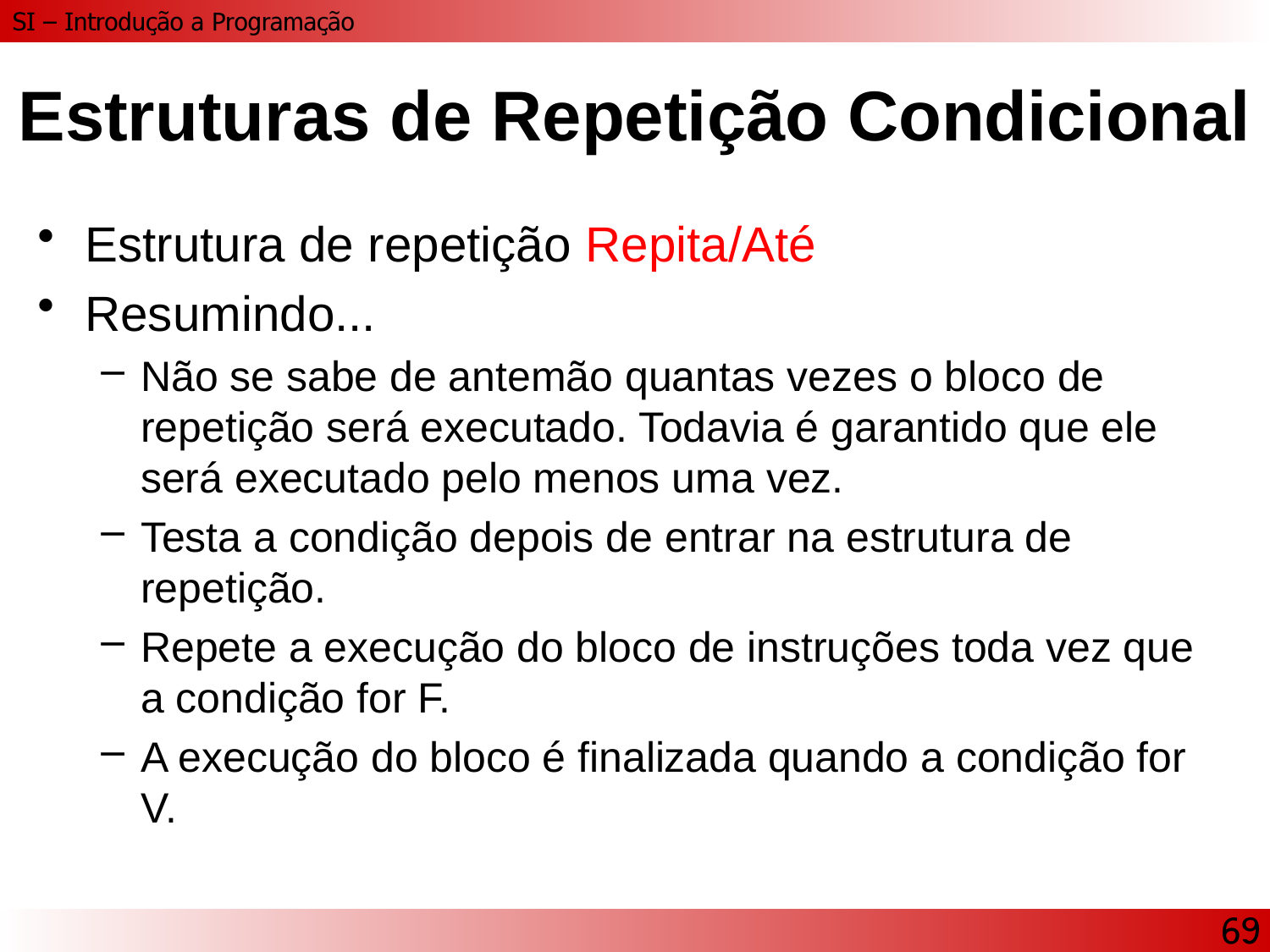

# Estruturas de Repetição Condicional

Estrutura de repetição Repita/Até
Resumindo...
Não se sabe de antemão quantas vezes o bloco de repetição será executado. Todavia é garantido que ele será executado pelo menos uma vez.
Testa a condição depois de entrar na estrutura de repetição.
Repete a execução do bloco de instruções toda vez que a condição for F.
A execução do bloco é finalizada quando a condição for V.

69